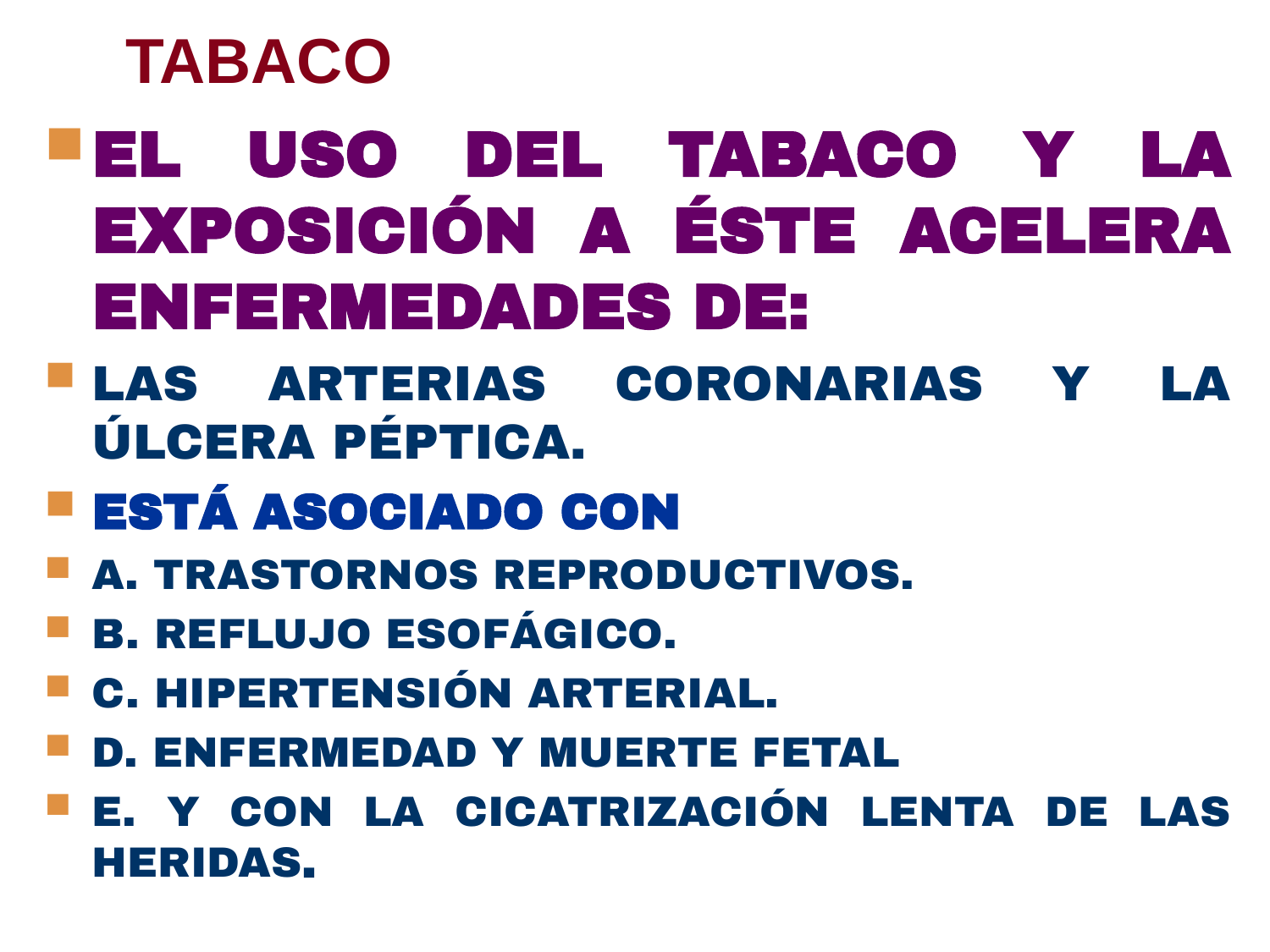

# TABACO
EL USO DEL TABACO Y LA EXPOSICIÓN A ÉSTE ACELERA ENFERMEDADES DE:
LAS ARTERIAS CORONARIAS Y LA ÚLCERA PÉPTICA.
ESTÁ ASOCIADO CON
A. TRASTORNOS REPRODUCTIVOS.
B. REFLUJO ESOFÁGICO.
C. HIPERTENSIÓN ARTERIAL.
D. ENFERMEDAD Y MUERTE FETAL
E. Y CON LA CICATRIZACIÓN LENTA DE LAS HERIDAS.